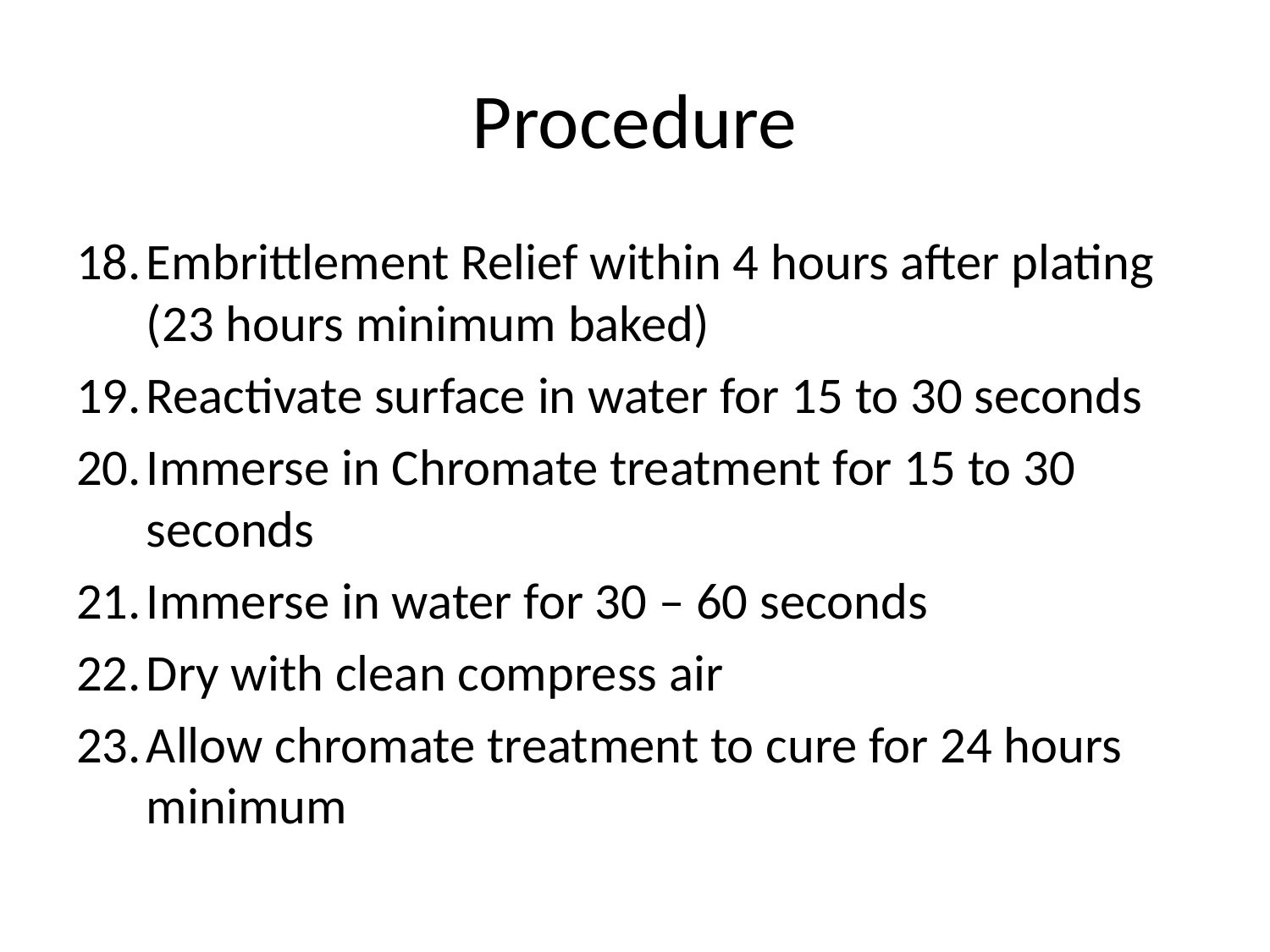

# Procedure
Embrittlement Relief within 4 hours after plating (23 hours minimum baked)
Reactivate surface in water for 15 to 30 seconds
Immerse in Chromate treatment for 15 to 30 seconds
Immerse in water for 30 – 60 seconds
Dry with clean compress air
Allow chromate treatment to cure for 24 hours minimum